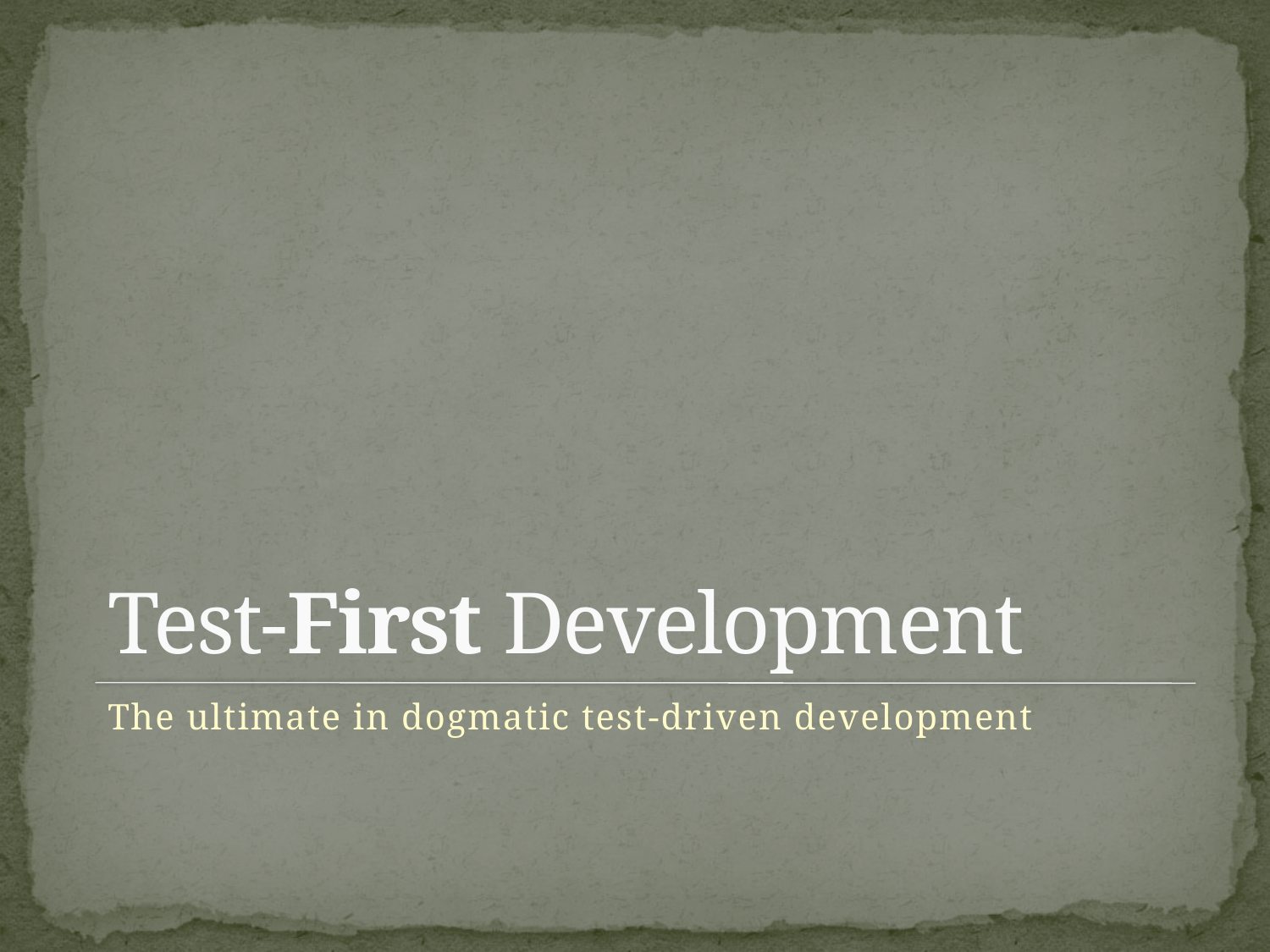

# Test-First Development
The ultimate in dogmatic test-driven development